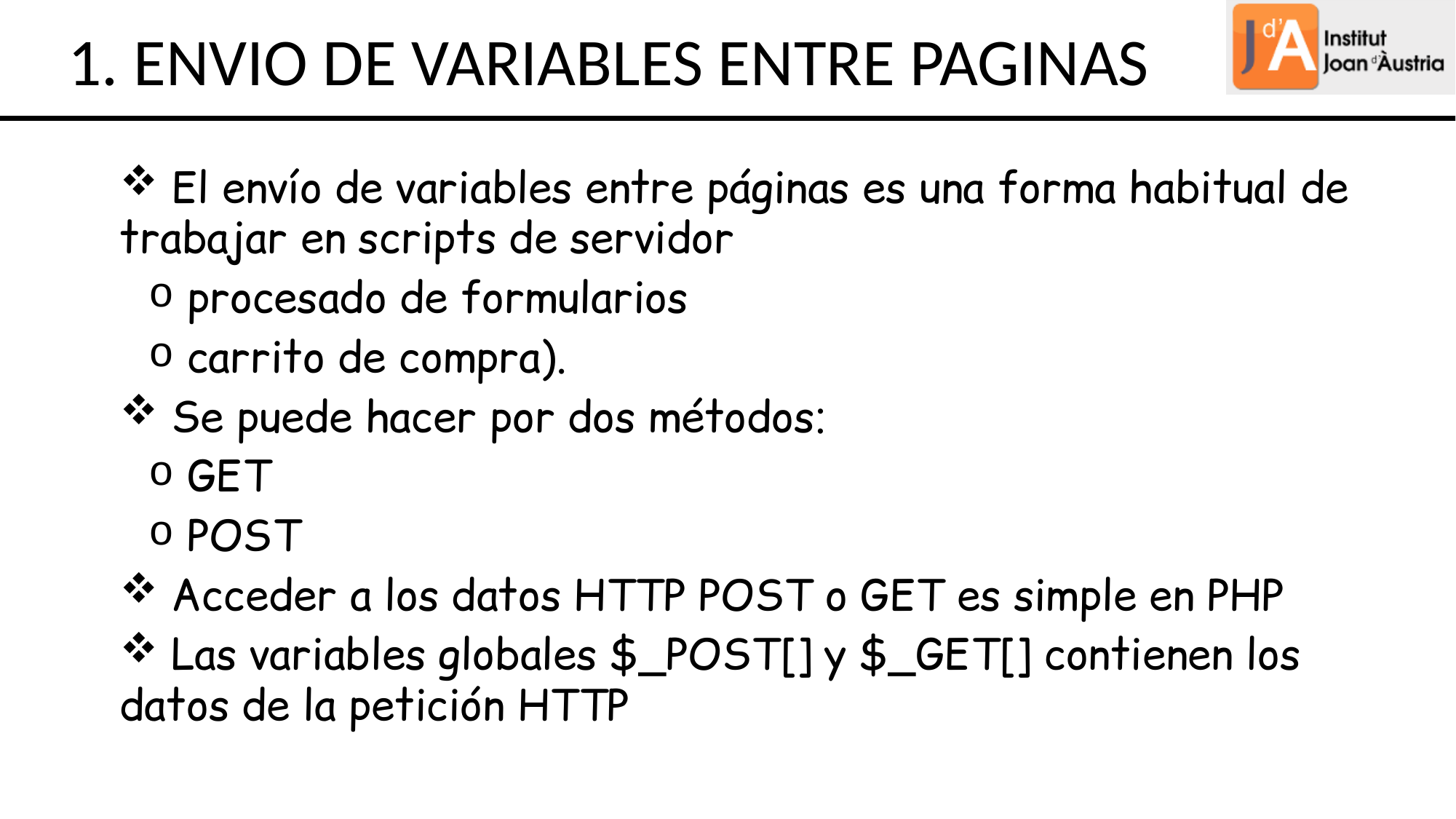

1. ENVIO DE VARIABLES ENTRE PAGINAS
 El envío de variables entre páginas es una forma habitual de trabajar en scripts de servidor
 procesado de formularios
 carrito de compra).
 Se puede hacer por dos métodos:
 GET
 POST
 Acceder a los datos HTTP POST o GET es simple en PHP
 Las variables globales $_POST[] y $_GET[] contienen los datos de la petición HTTP